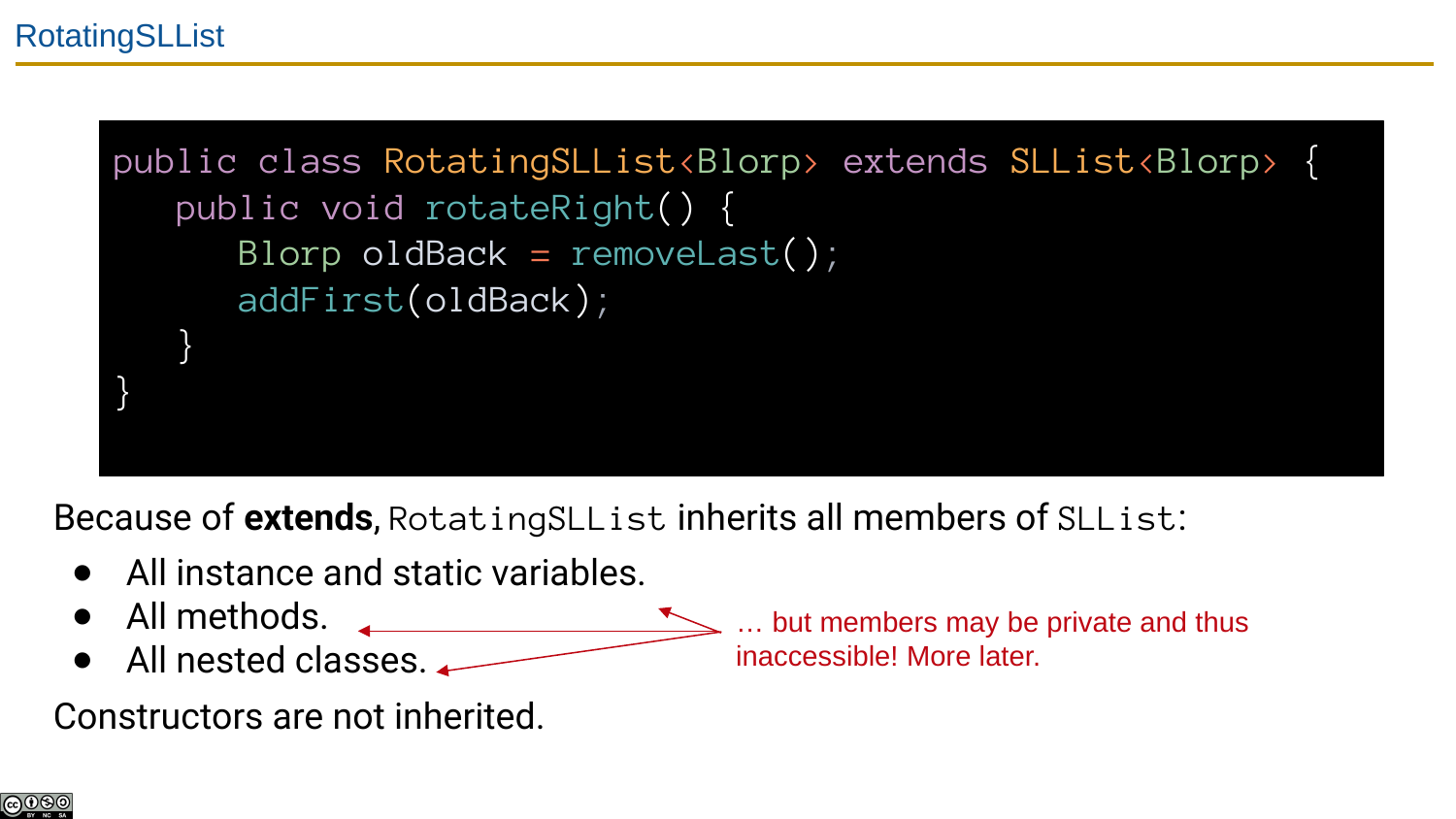

# RotatingSLList
public class RotatingSLList<Blorp> extends SLList<Blorp> {
   public void rotateRight() {
      Blorp oldBack = removeLast();
      addFirst(oldBack);
   }
}
Because of extends, RotatingSLList inherits all members of SLList:
All instance and static variables.
All methods.
All nested classes.
Constructors are not inherited.
… but members may be private and thus inaccessible! More later.